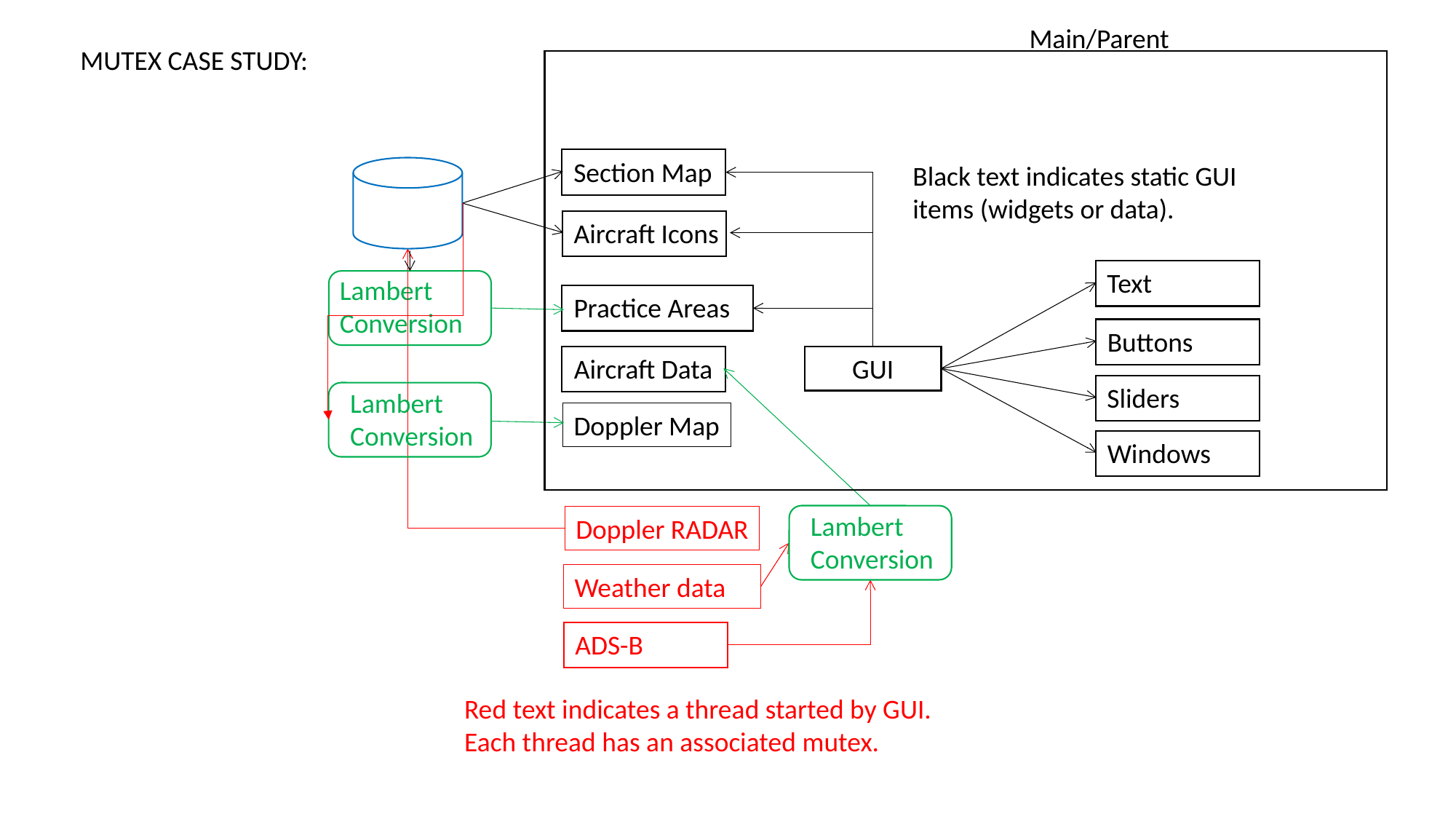

Main/Parent
MUTEX CASE STUDY:

Section Map
Black text indicates static GUI items (widgets or data).

Aircraft Icons

Text
Lambert
Conversion

Practice Areas

Buttons

Aircraft Data

GUI

Sliders
Lambert
Conversion

Doppler Map

Windows
Lambert
Conversion

Doppler RADAR
Weather data

ADS-B
Red text indicates a thread started by GUI.
Each thread has an associated mutex.